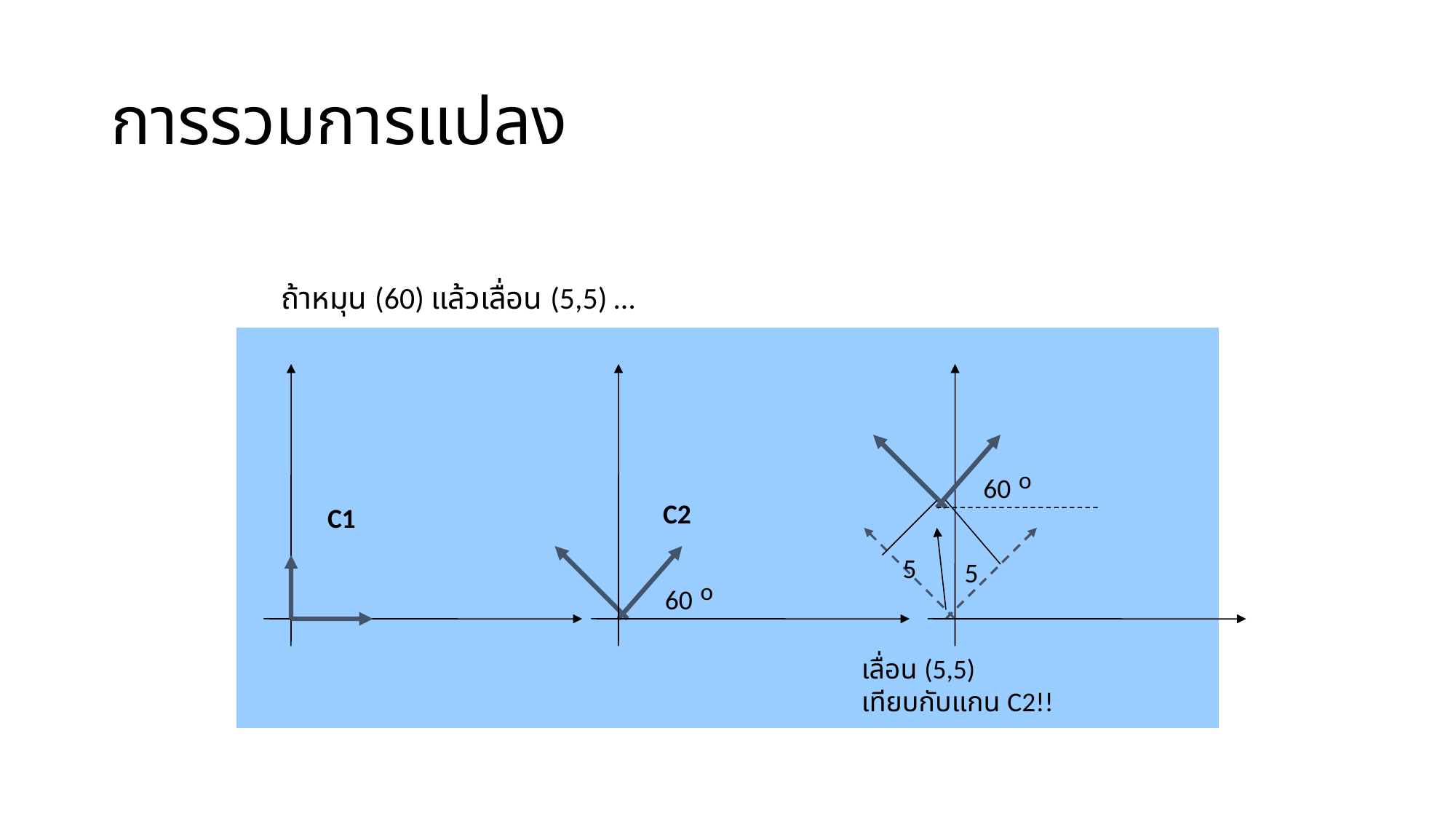

การรวมการแปลง
ถ้าหมุน (60) แล้วเลื่อน (5,5) …

o
60

C2
C1

o
60

5
5

เลื่อน (5,5)
เทียบกับแกน C2!!